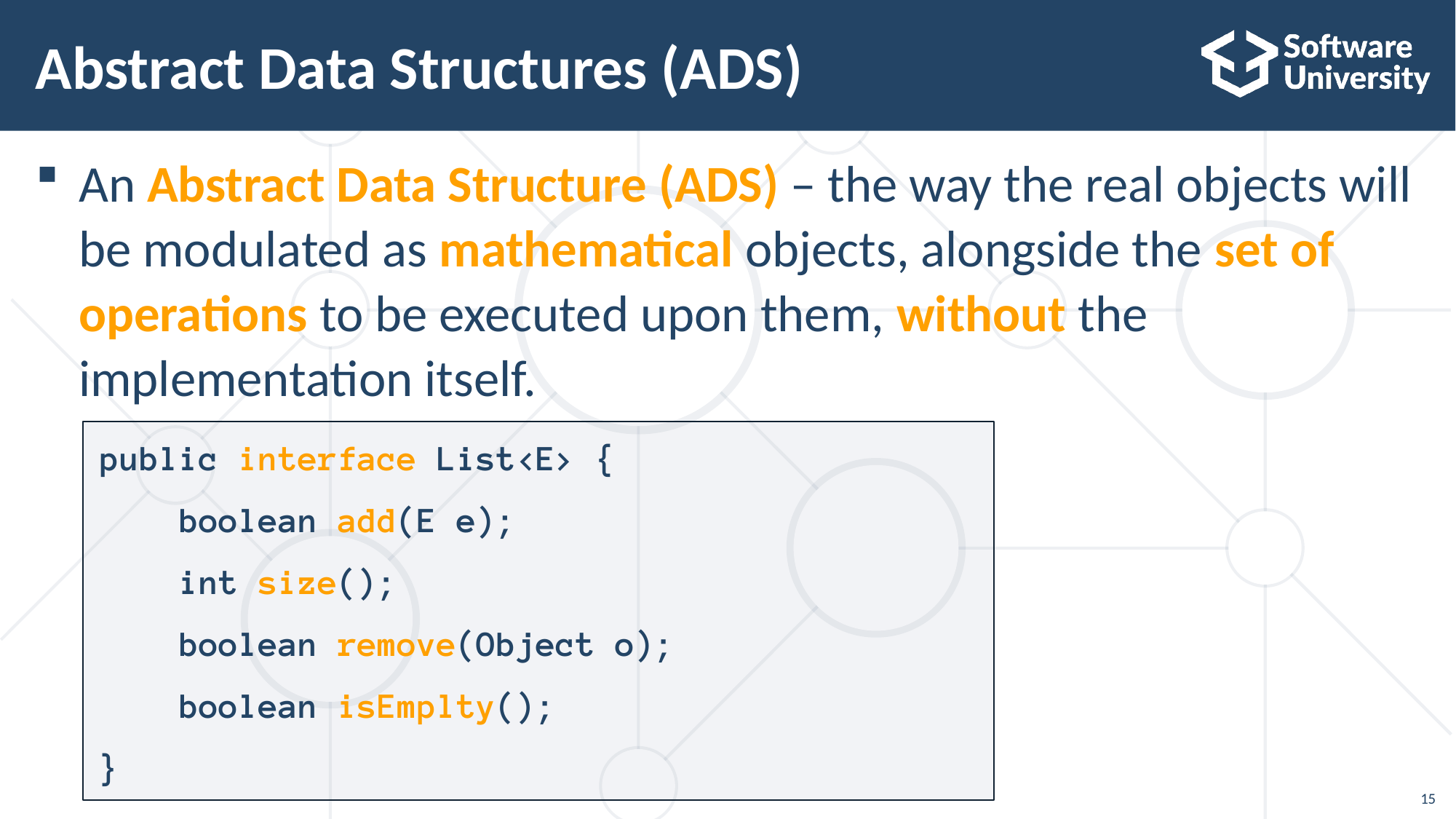

15
# Abstract Data Structures (ADS)
An Abstract Data Structure (ADS) – the way the real objects will be modulated as mathematical objects, alongside the set of operations to be executed upon them, without the implementation itself.
public interface List<E> {
    boolean add(E e);
    int size();
    boolean remove(Object o);
    boolean isEmplty();
}